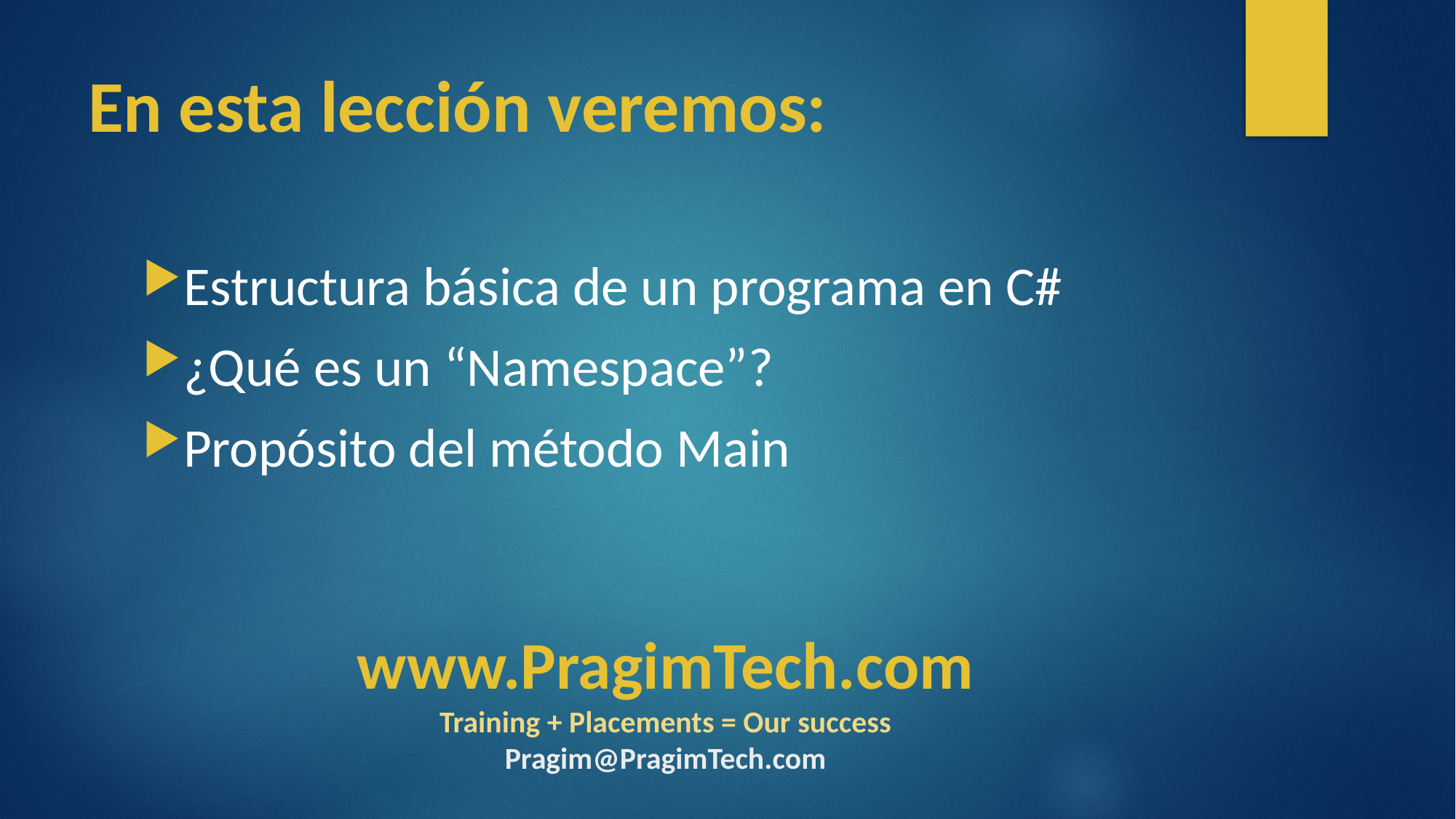

# En esta lección veremos:
Estructura básica de un programa en C#
¿Qué es un “Namespace”?
Propósito del método Main
www.PragimTech.com
Training + Placements = Our success
Pragim@PragimTech.com